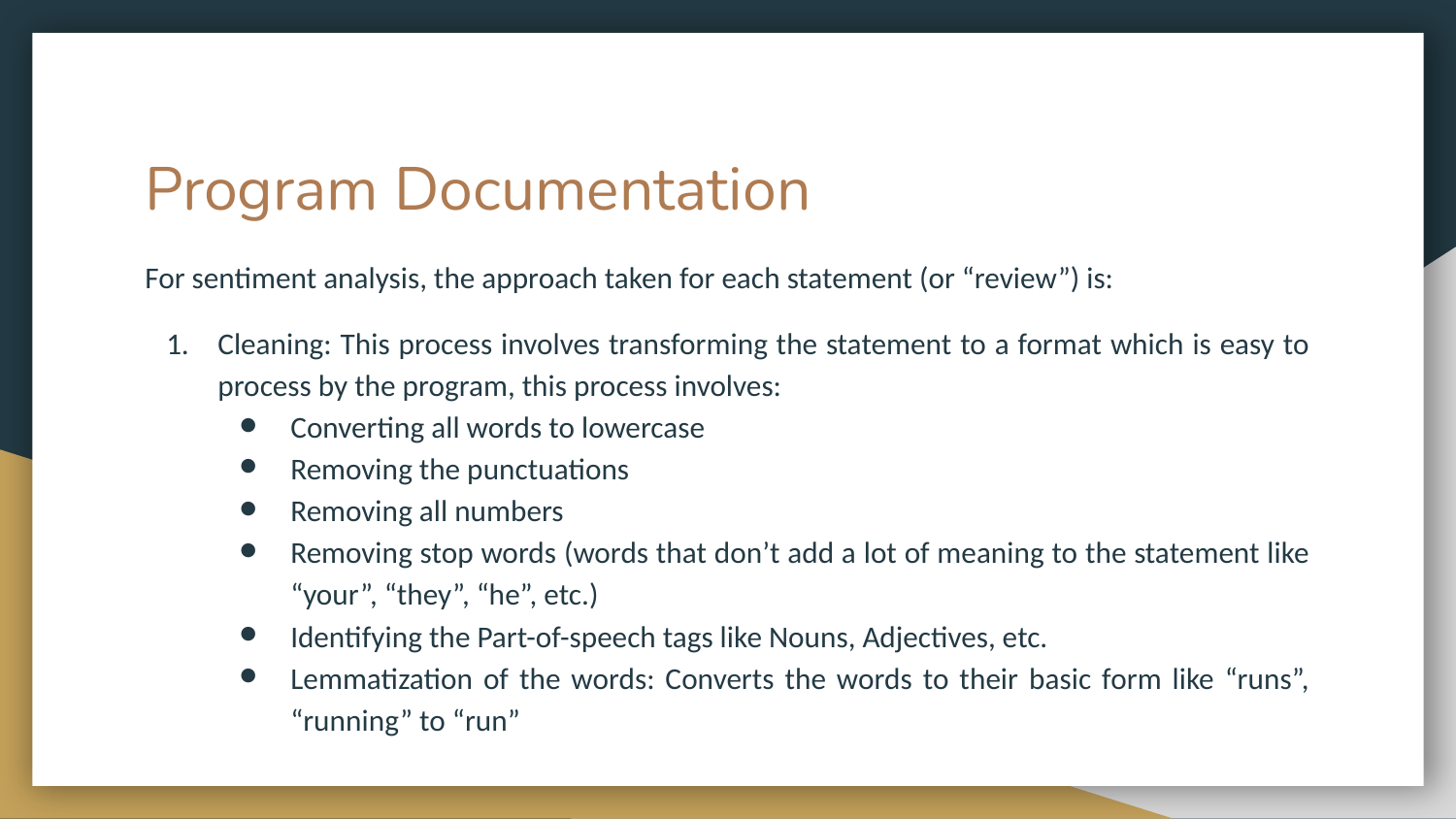

# Program Documentation
For sentiment analysis, the approach taken for each statement (or “review”) is:
Cleaning: This process involves transforming the statement to a format which is easy to process by the program, this process involves:
Converting all words to lowercase
Removing the punctuations
Removing all numbers
Removing stop words (words that don’t add a lot of meaning to the statement like “your”, “they”, “he”, etc.)
Identifying the Part-of-speech tags like Nouns, Adjectives, etc.
Lemmatization of the words: Converts the words to their basic form like “runs”, “running” to “run”